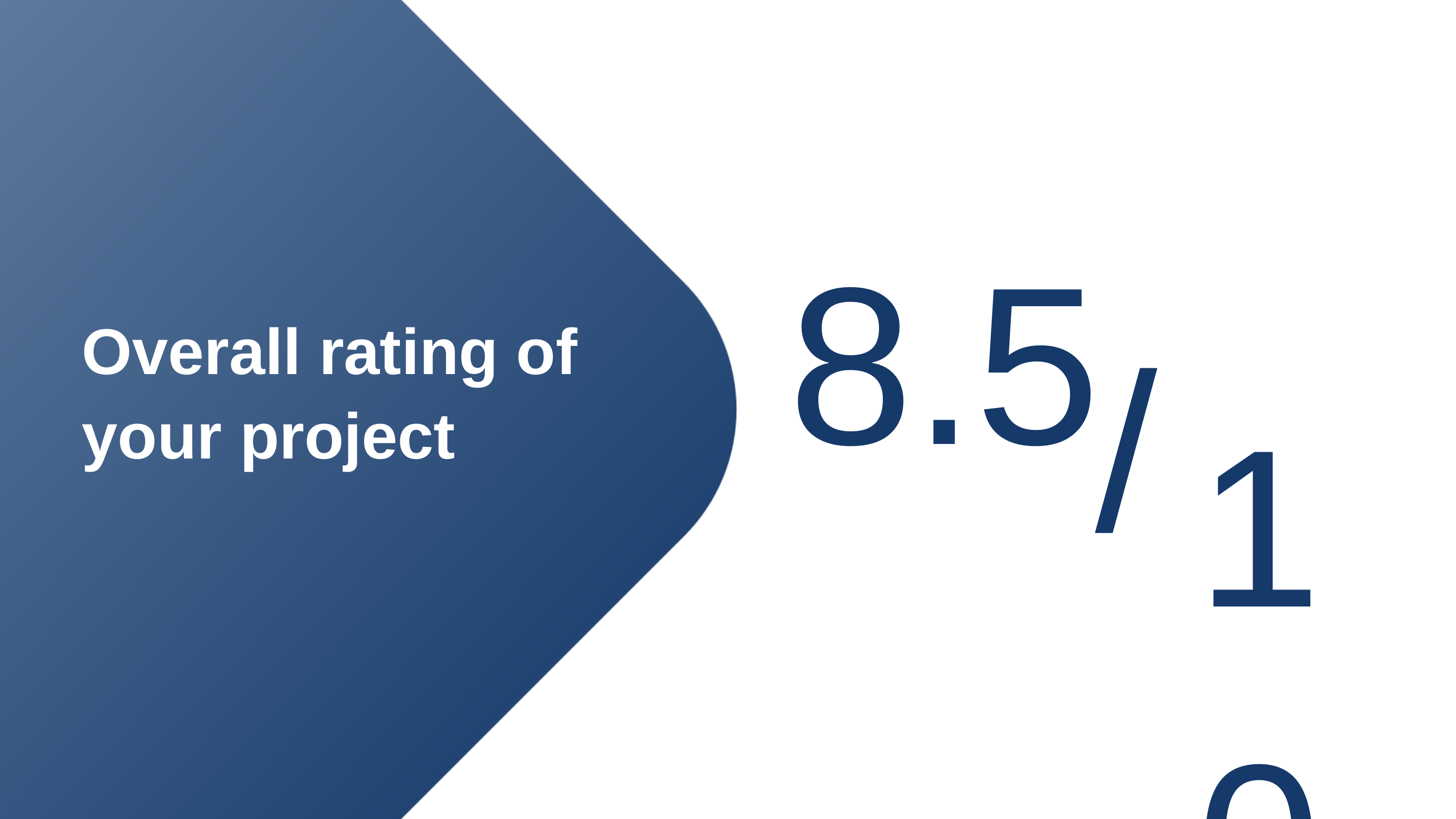

8.5
/
Overall rating of your project

10